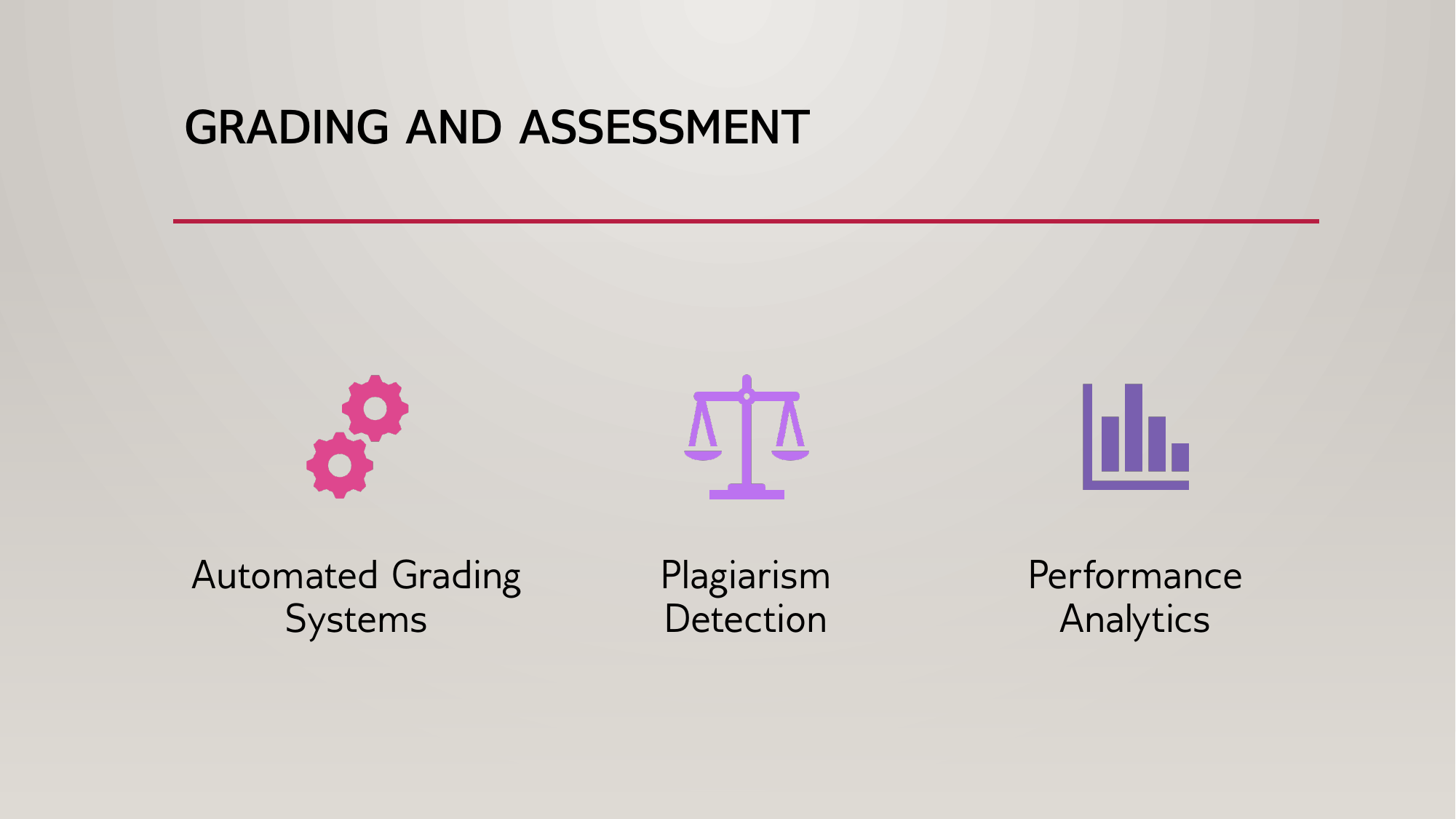

# Grading and Assessment

Automated Grading Systems
Plagiarism Detection
Performance Analytics